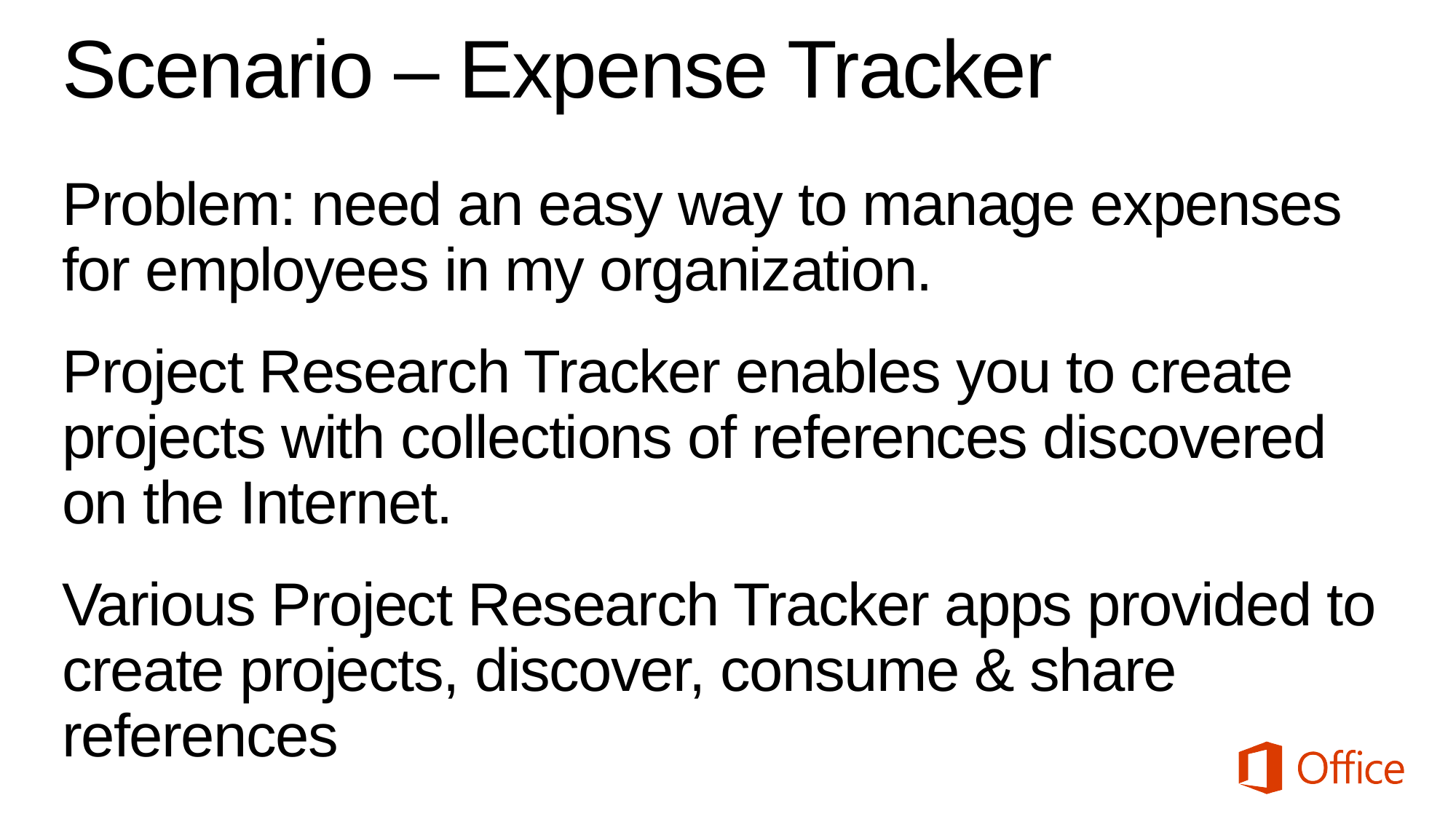

# Scenario – Expense Tracker
Problem: need an easy way to manage expenses for employees in my organization.
Project Research Tracker enables you to create projects with collections of references discovered on the Internet.
Various Project Research Tracker apps provided to create projects, discover, consume & share references